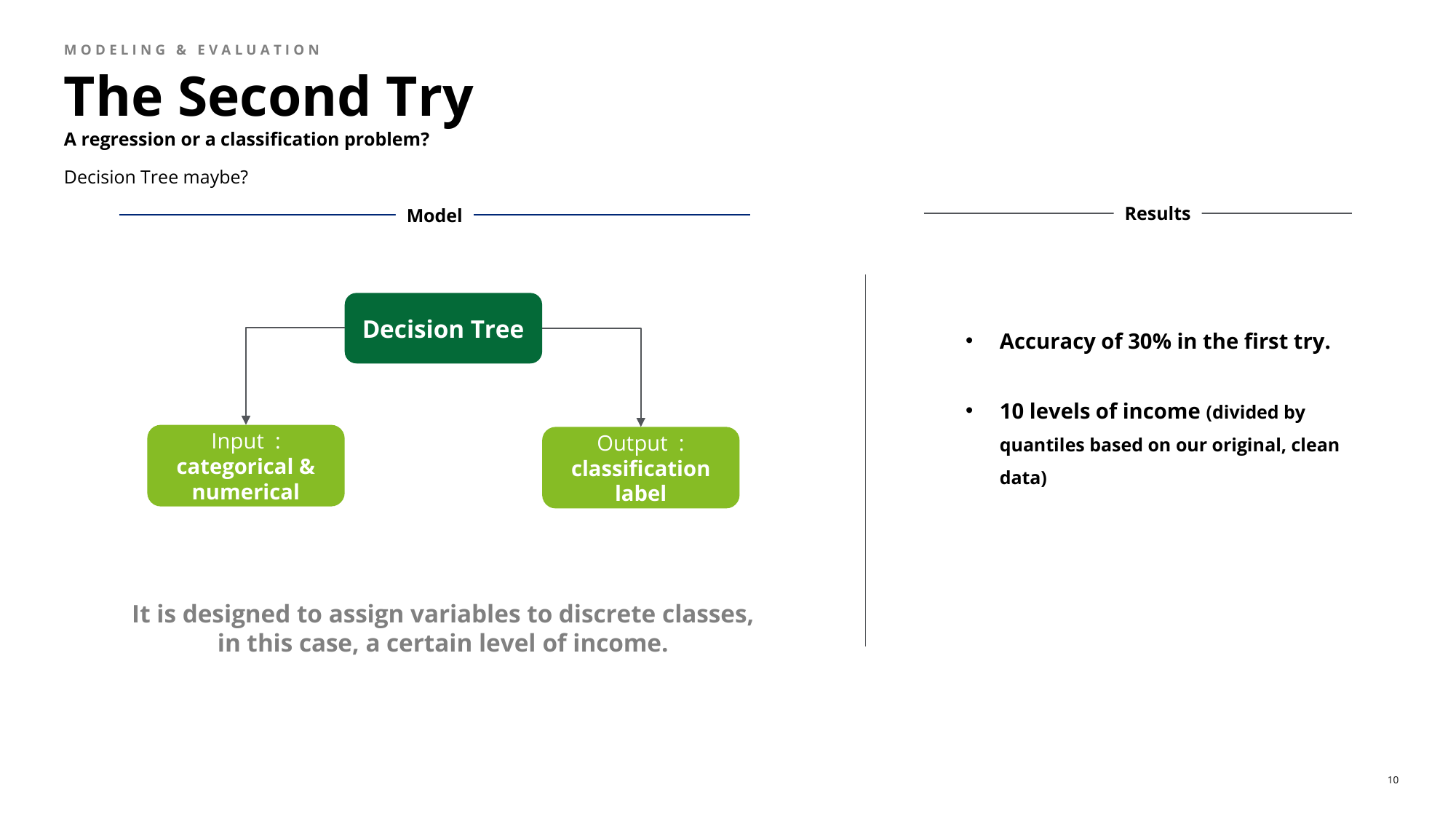

Modeling & evaluation
# The Second Try
A regression or a classification problem?
Decision Tree maybe?
Results
Model
Decision Tree
Accuracy of 30% in the first try.

10 levels of income (divided by quantiles based on our original, clean data)

Input  : categorical & numerical
Output  : classification label
It is designed to assign variables to discrete classes, in this case, a certain level of income.